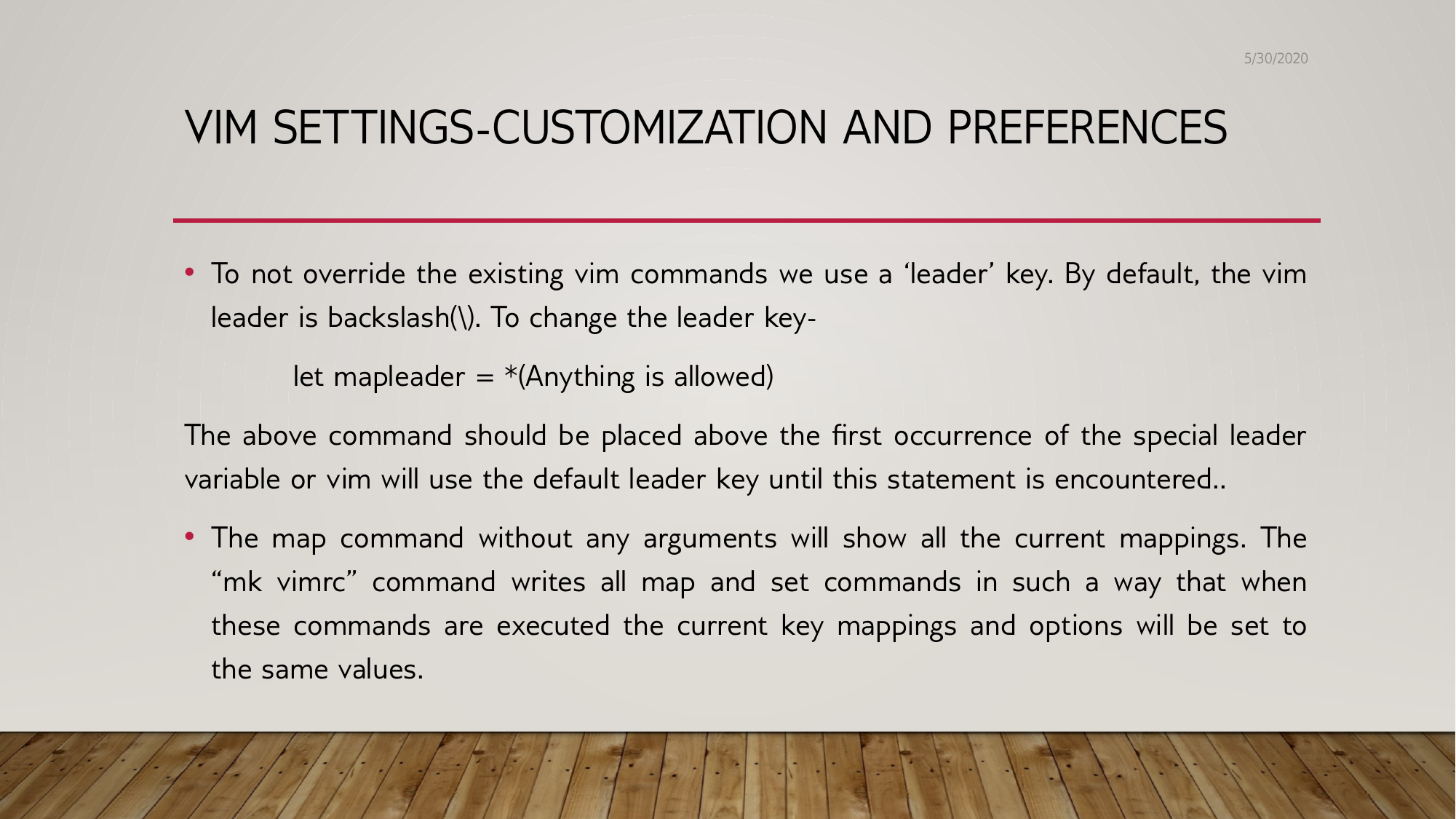

5/30/2020
# Vim settings-customization and preferences
To not override the existing vim commands we use a ‘leader’ key. By default, the vim leader is backslash(\). To change the leader key-
	let mapleader = *(Anything is allowed)
The above command should be placed above the first occurrence of the special leader variable or vim will use the default leader key until this statement is encountered..
The map command without any arguments will show all the current mappings. The “mk vimrc” command writes all map and set commands in such a way that when these commands are executed the current key mappings and options will be set to the same values.